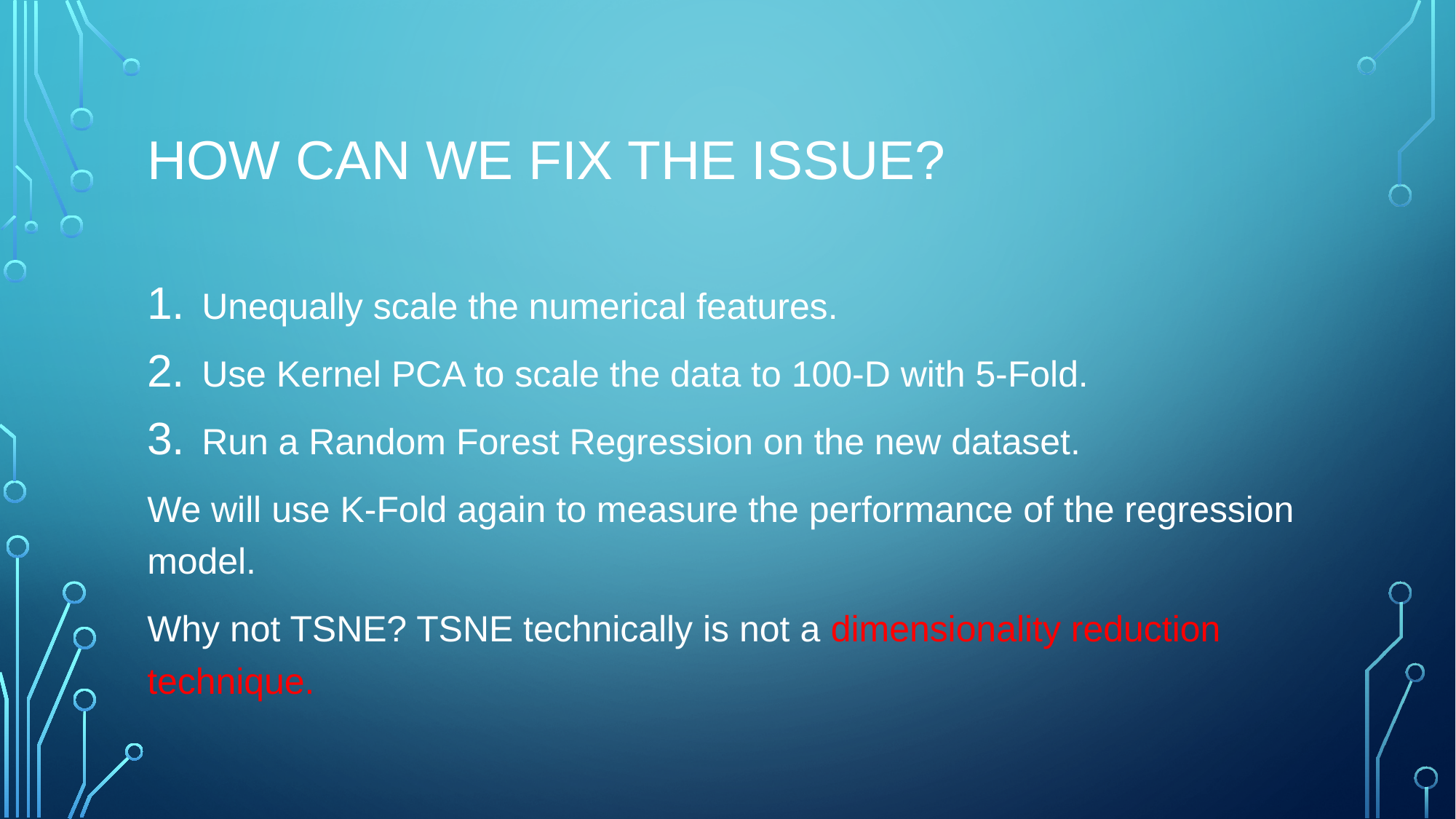

# How can we fix the issue?
Unequally scale the numerical features.
Use Kernel PCA to scale the data to 100-D with 5-Fold.
Run a Random Forest Regression on the new dataset.
We will use K-Fold again to measure the performance of the regression model.
Why not TSNE? TSNE technically is not a dimensionality reduction technique.